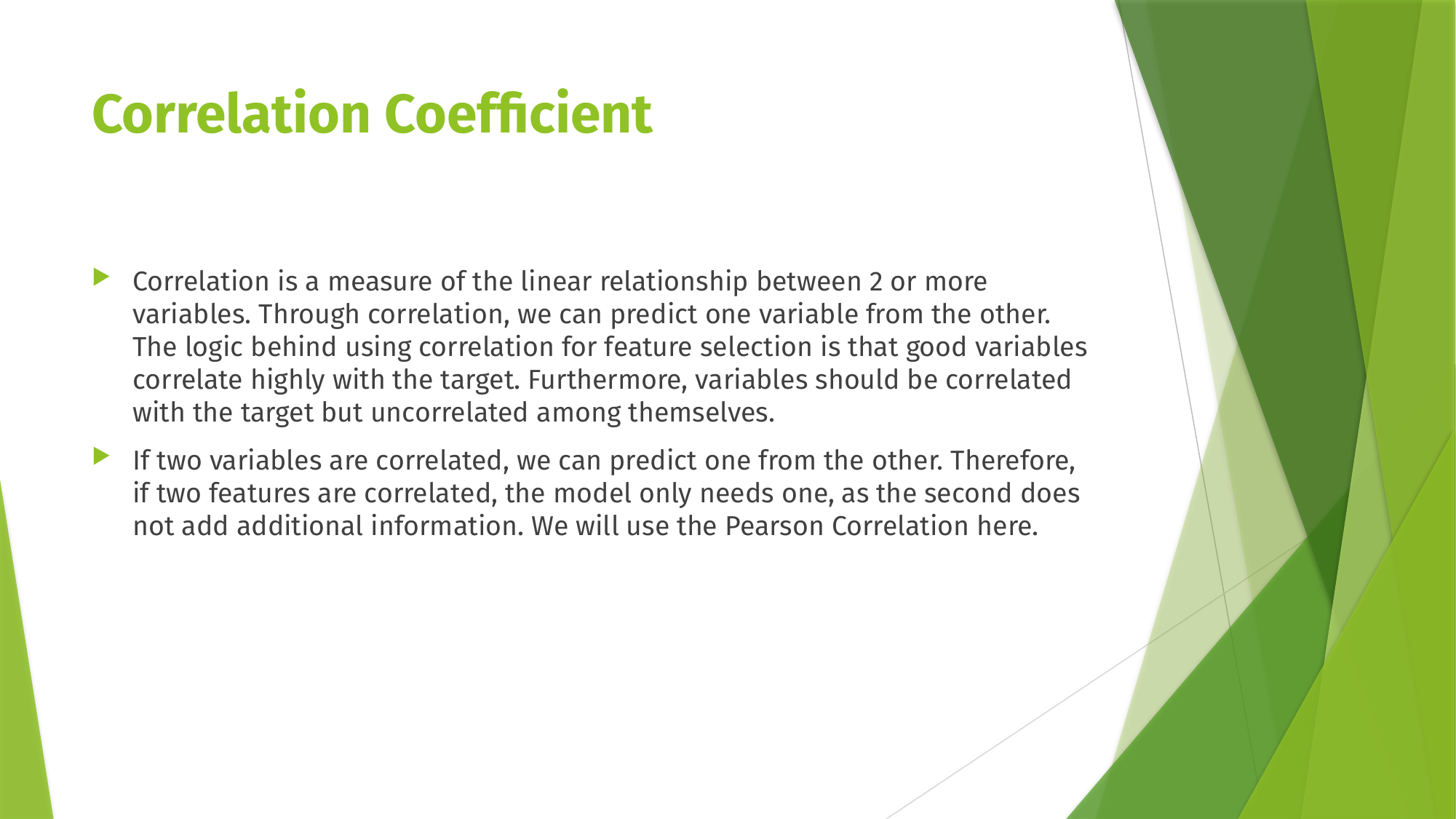

# Correlation Coefficient
Correlation is a measure of the linear relationship between 2 or more variables. Through correlation, we can predict one variable from the other. The logic behind using correlation for feature selection is that good variables correlate highly with the target. Furthermore, variables should be correlated with the target but uncorrelated among themselves.
If two variables are correlated, we can predict one from the other. Therefore, if two features are correlated, the model only needs one, as the second does not add additional information. We will use the Pearson Correlation here.